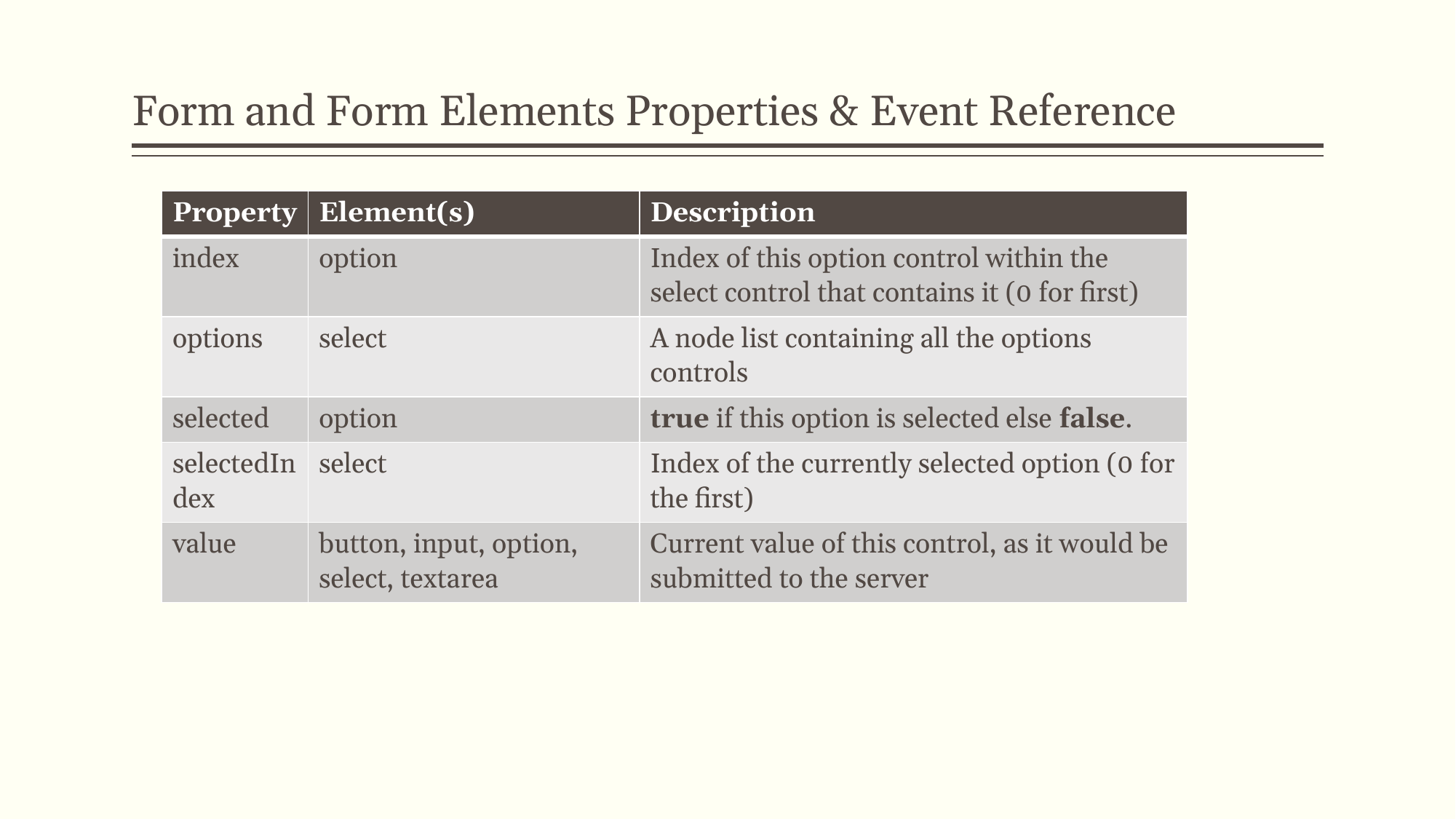

# Form and Form Elements Properties & Event Reference

| Property | Element(s) | Description |
| --- | --- | --- |
| index | option | Index of this option control within the select control that contains it (0 for first) |
| options | select | A node list containing all the options controls |
| selected | option | true if this option is selected else false. |
| selectedIndex | select | Index of the currently selected option (0 for the first) |
| value | button, input, option, select, textarea | Current value of this control, as it would be submitted to the server |